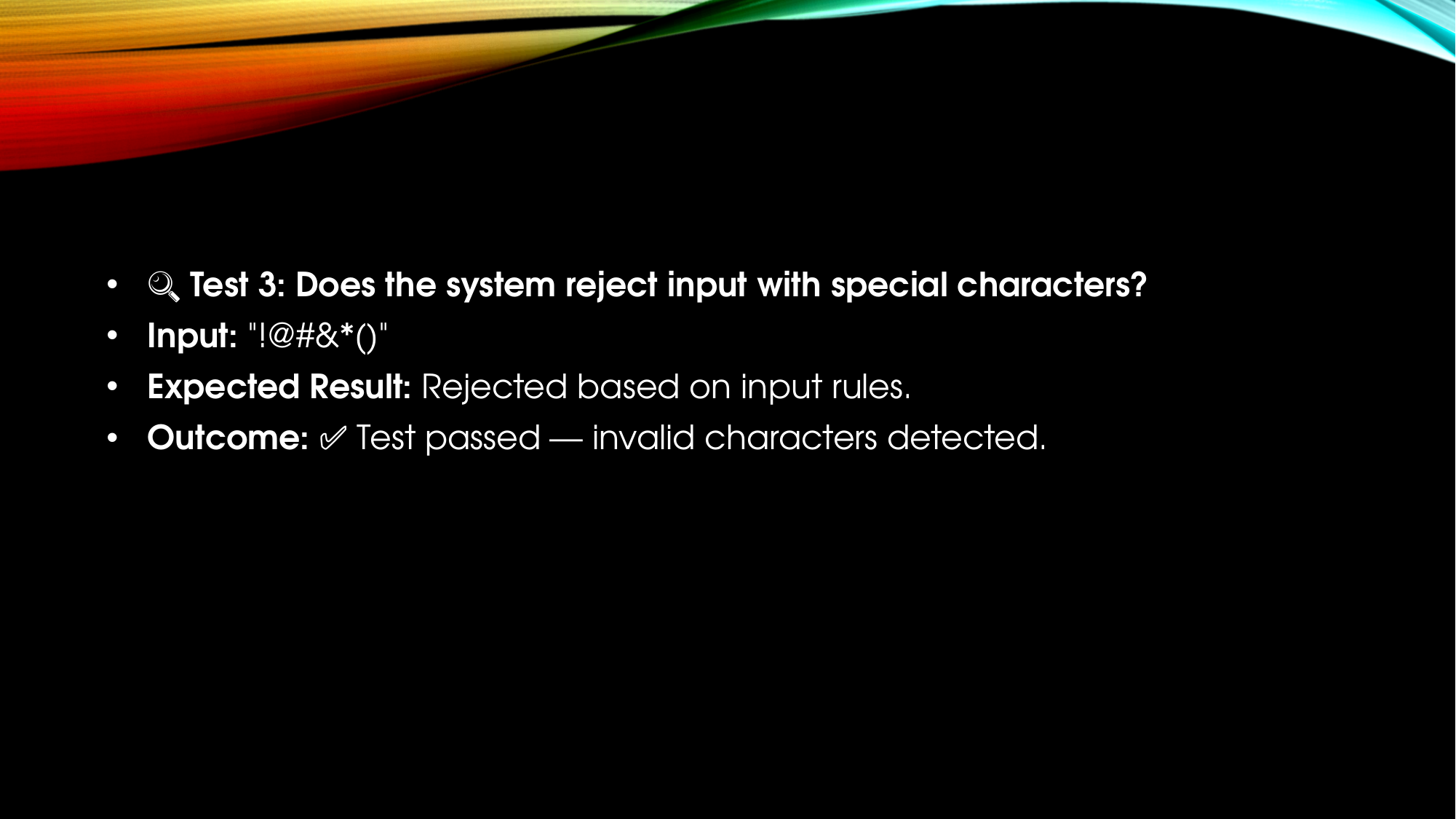

#
🔍 Test 3: Does the system reject input with special characters?
Input: "!@#&*()"
Expected Result: Rejected based on input rules.
Outcome: ✅ Test passed — invalid characters detected.